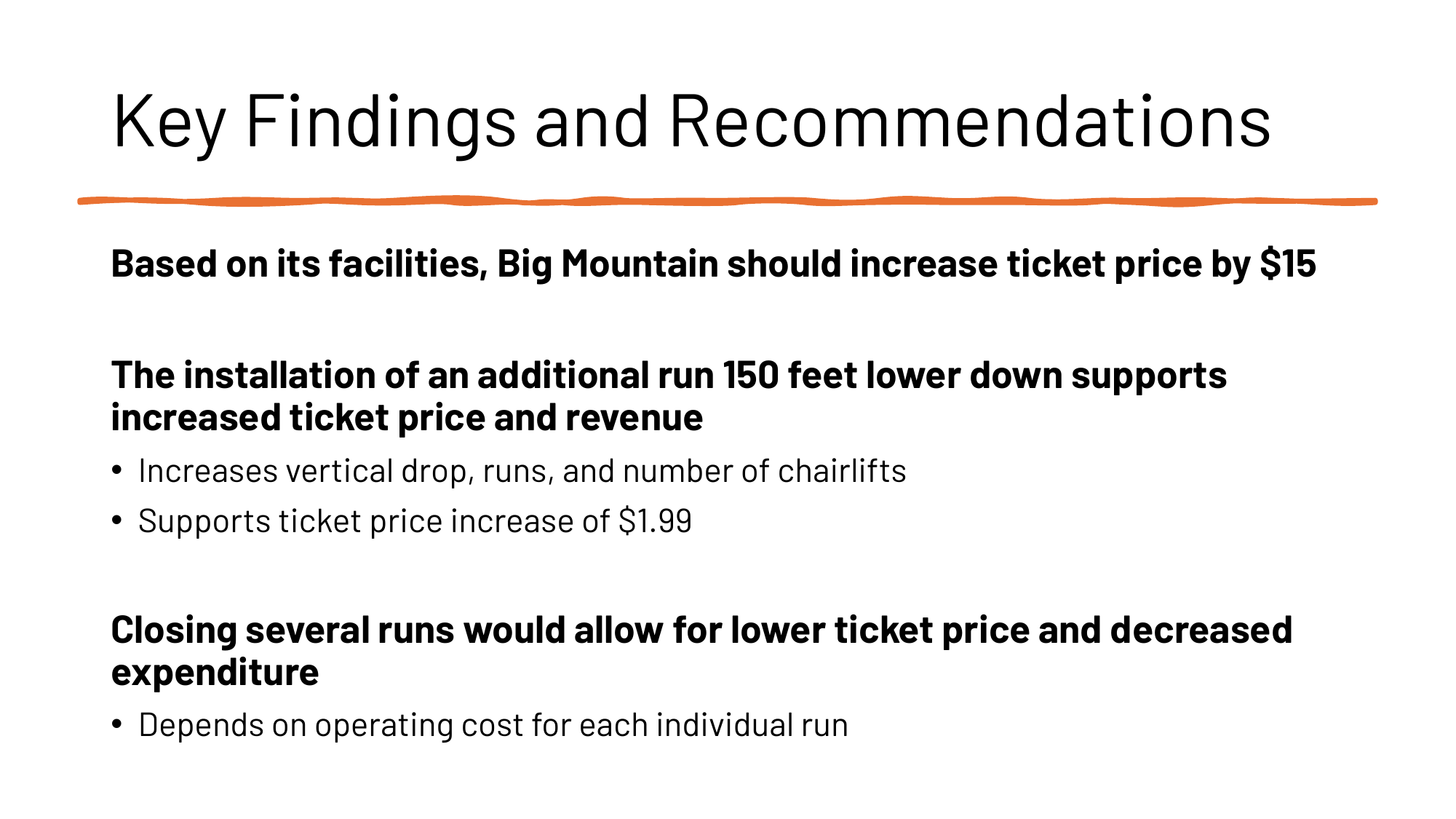

# Key Findings and Recommendations

Based on its facilities, Big Mountain should increase ticket price by $15

The installation of an additional run 150 feet lower down supports increased ticket price and revenue
Increases vertical drop, runs, and number of chairlifts
Supports ticket price increase of $1.99

Closing several runs would allow for lower ticket price and decreased expenditure
Depends on operating cost for each individual run